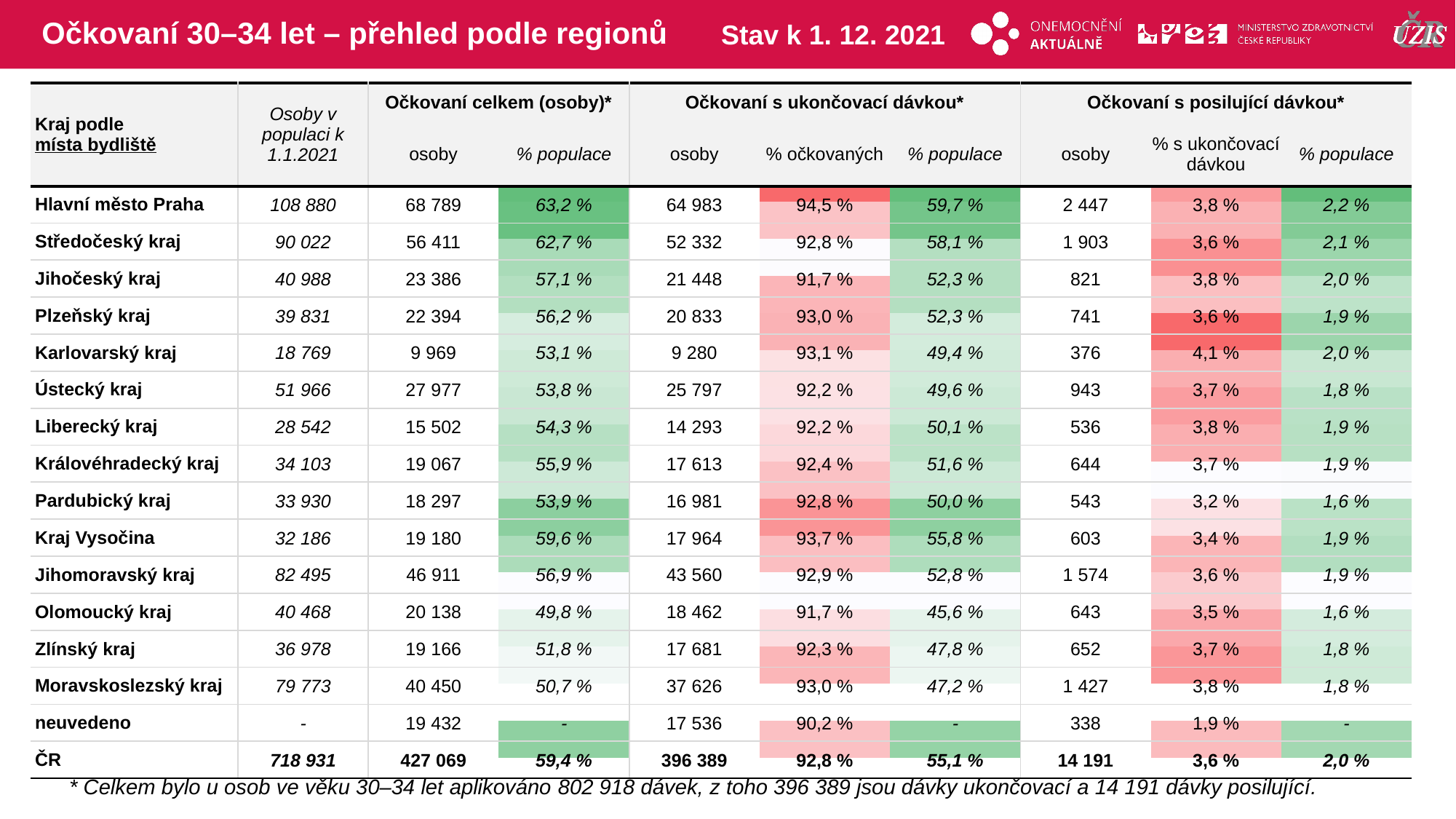

# Očkovaní 30–34 let – přehled podle regionů
Stav k 1. 12. 2021
| Kraj podle místa bydliště | Osoby v populaci k 1.1.2021 | Očkovaní celkem (osoby)\* |  | Očkovaní s ukončovací dávkou\* |  |  | Očkovaní s posilující dávkou\* |  |  |
| --- | --- | --- | --- | --- | --- | --- | --- | --- | --- |
|  |  | osoby | % populace | osoby | % očkovaných | % populace | osoby | % s ukončovací dávkou | % populace |
| Hlavní město Praha | 108 880 | 68 789 | 63,2 % | 64 983 | 94,5 % | 59,7 % | 2 447 | 3,8 % | 2,2 % |
| Středočeský kraj | 90 022 | 56 411 | 62,7 % | 52 332 | 92,8 % | 58,1 % | 1 903 | 3,6 % | 2,1 % |
| Jihočeský kraj | 40 988 | 23 386 | 57,1 % | 21 448 | 91,7 % | 52,3 % | 821 | 3,8 % | 2,0 % |
| Plzeňský kraj | 39 831 | 22 394 | 56,2 % | 20 833 | 93,0 % | 52,3 % | 741 | 3,6 % | 1,9 % |
| Karlovarský kraj | 18 769 | 9 969 | 53,1 % | 9 280 | 93,1 % | 49,4 % | 376 | 4,1 % | 2,0 % |
| Ústecký kraj | 51 966 | 27 977 | 53,8 % | 25 797 | 92,2 % | 49,6 % | 943 | 3,7 % | 1,8 % |
| Liberecký kraj | 28 542 | 15 502 | 54,3 % | 14 293 | 92,2 % | 50,1 % | 536 | 3,8 % | 1,9 % |
| Královéhradecký kraj | 34 103 | 19 067 | 55,9 % | 17 613 | 92,4 % | 51,6 % | 644 | 3,7 % | 1,9 % |
| Pardubický kraj | 33 930 | 18 297 | 53,9 % | 16 981 | 92,8 % | 50,0 % | 543 | 3,2 % | 1,6 % |
| Kraj Vysočina | 32 186 | 19 180 | 59,6 % | 17 964 | 93,7 % | 55,8 % | 603 | 3,4 % | 1,9 % |
| Jihomoravský kraj | 82 495 | 46 911 | 56,9 % | 43 560 | 92,9 % | 52,8 % | 1 574 | 3,6 % | 1,9 % |
| Olomoucký kraj | 40 468 | 20 138 | 49,8 % | 18 462 | 91,7 % | 45,6 % | 643 | 3,5 % | 1,6 % |
| Zlínský kraj | 36 978 | 19 166 | 51,8 % | 17 681 | 92,3 % | 47,8 % | 652 | 3,7 % | 1,8 % |
| Moravskoslezský kraj | 79 773 | 40 450 | 50,7 % | 37 626 | 93,0 % | 47,2 % | 1 427 | 3,8 % | 1,8 % |
| neuvedeno | - | 19 432 | - | 17 536 | 90,2 % | - | 338 | 1,9 % | - |
| ČR | 718 931 | 427 069 | 59,4 % | 396 389 | 92,8 % | 55,1 % | 14 191 | 3,6 % | 2,0 % |
|  |  |  |  |  |  |  |  |  |
| --- | --- | --- | --- | --- | --- | --- | --- | --- |
|  |  |  |  |  |  |  |  |  |
|  |  |  |  |  |  |  |  |  |
|  |  |  |  |  |  |  |  |  |
|  |  |  |  |  |  |  |  |  |
|  |  |  |  |  |  |  |  |  |
|  |  |  |  |  |  |  |  |  |
|  |  |  |  |  |  |  |  |  |
|  |  |  |  |  |  |  |  |  |
|  |  |  |  |  |  |  |  |  |
|  |  |  |  |  |  |  |  |  |
|  |  |  |  |  |  |  |  |  |
|  |  |  |  |  |  |  |  |  |
|  |  |  |  |  |  |  |  |  |
|  |  |  |  |  |  |  |  |  |
|  |  |  |  |  |  |  |  |  |
* Celkem bylo u osob ve věku 30–34 let aplikováno 802 918 dávek, z toho 396 389 jsou dávky ukončovací a 14 191 dávky posilující.